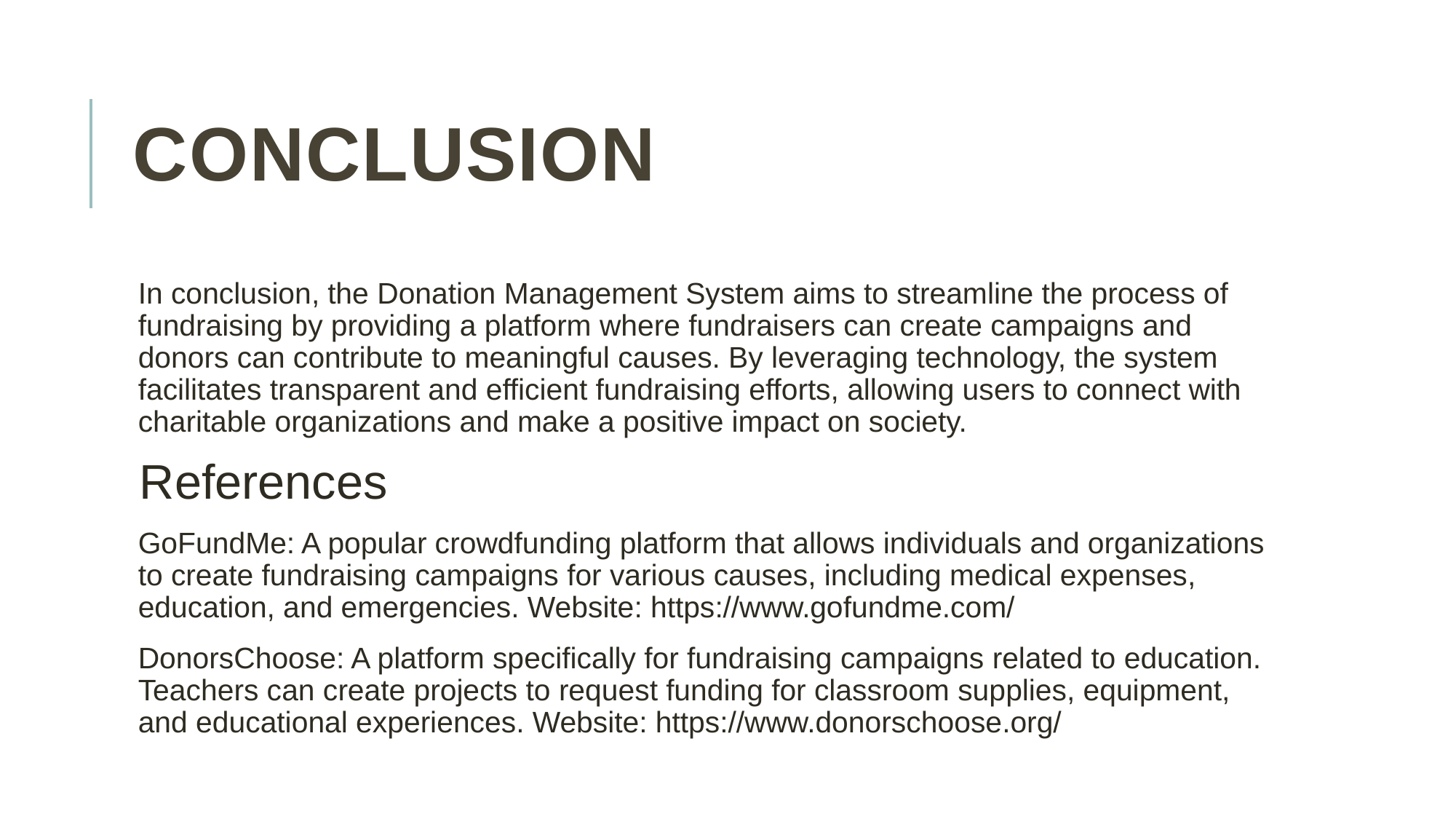

# Conclusion
In conclusion, the Donation Management System aims to streamline the process of fundraising by providing a platform where fundraisers can create campaigns and donors can contribute to meaningful causes. By leveraging technology, the system facilitates transparent and efficient fundraising efforts, allowing users to connect with charitable organizations and make a positive impact on society.
References
GoFundMe: A popular crowdfunding platform that allows individuals and organizations to create fundraising campaigns for various causes, including medical expenses, education, and emergencies. Website: https://www.gofundme.com/
DonorsChoose: A platform specifically for fundraising campaigns related to education. Teachers can create projects to request funding for classroom supplies, equipment, and educational experiences. Website: https://www.donorschoose.org/